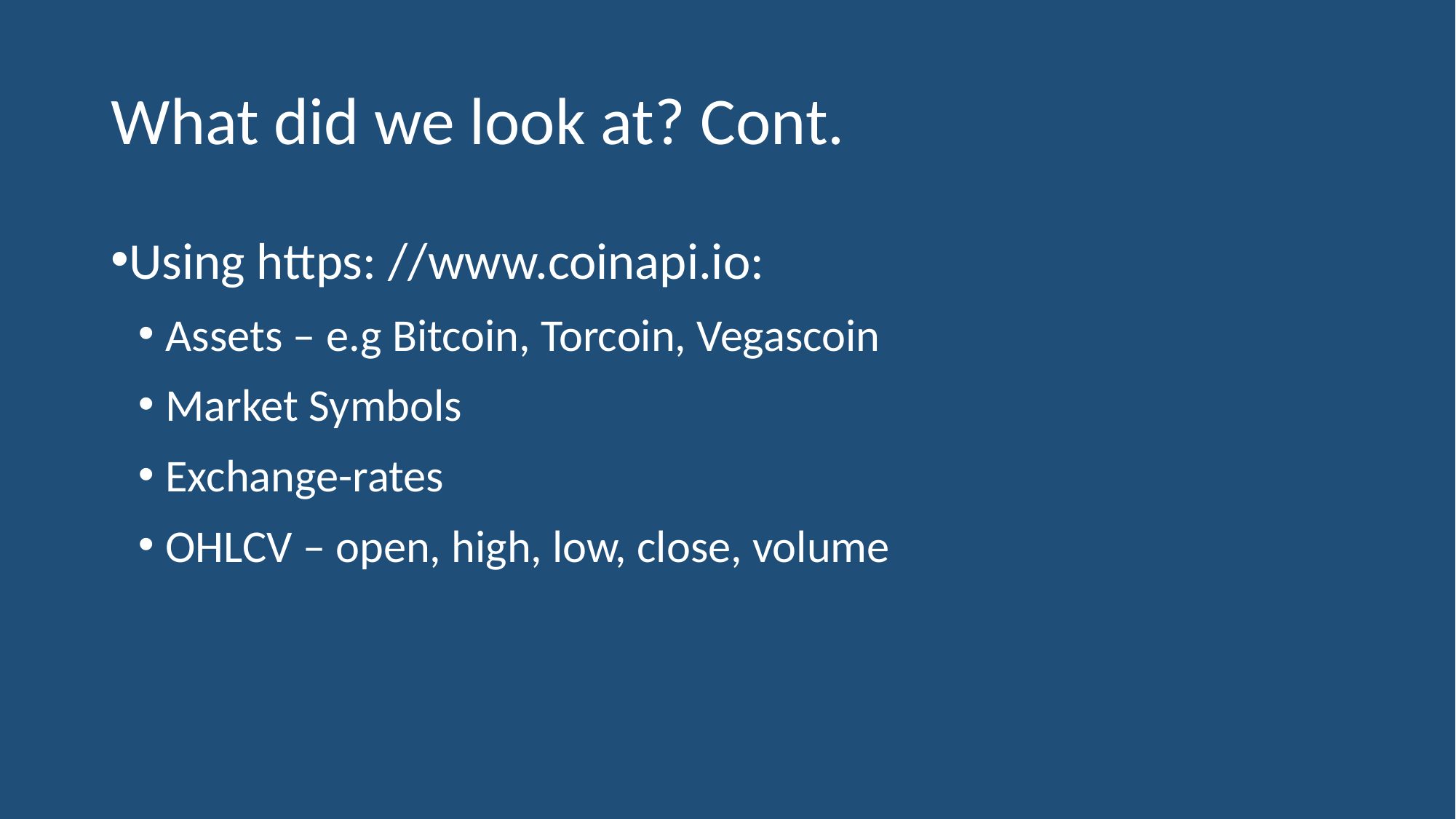

# What did we look at? Cont.
Using https: //www.coinapi.io:
Assets – e.g Bitcoin, Torcoin, Vegascoin
Market Symbols
Exchange-rates
OHLCV – open, high, low, close, volume